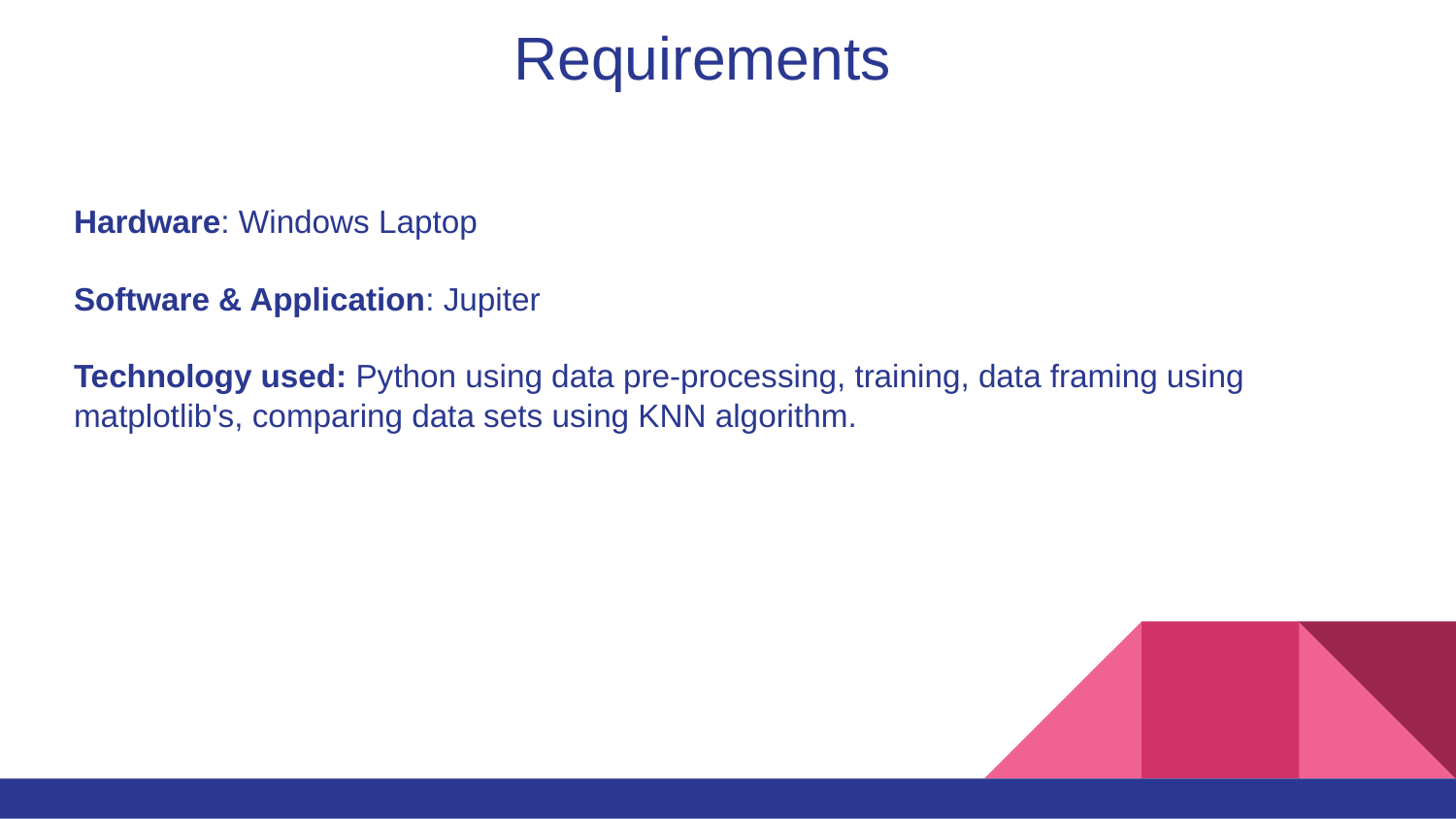

# Requirements
Hardware: Windows Laptop

Software & Application: Jupiter

Technology used: Python using data pre-processing, training, data framing using matplotlib's, comparing data sets using KNN algorithm.